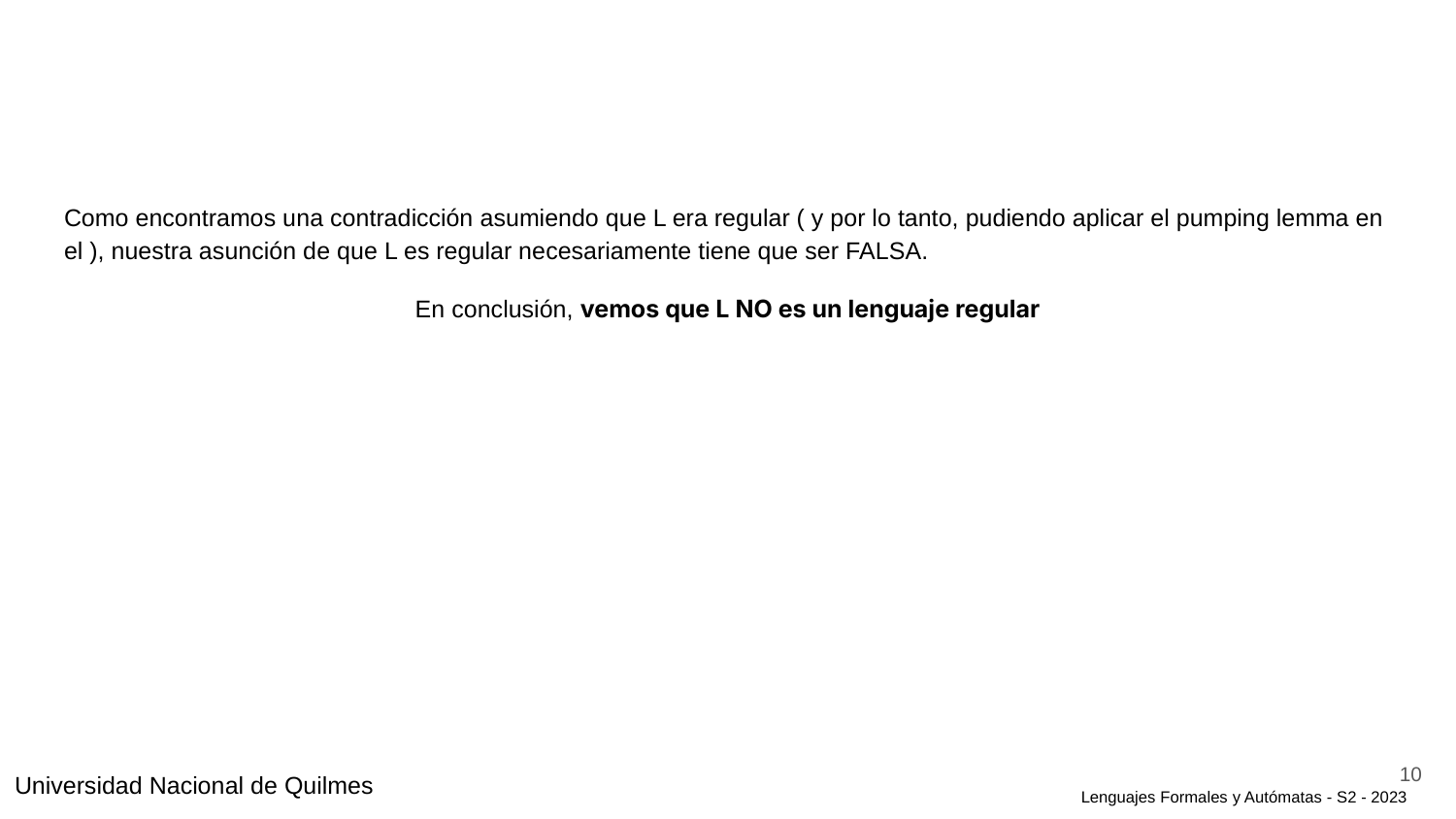

#
Como encontramos una contradicción asumiendo que L era regular ( y por lo tanto, pudiendo aplicar el pumping lemma en el ), nuestra asunción de que L es regular necesariamente tiene que ser FALSA.
En conclusión, vemos que L NO es un lenguaje regular
10
Universidad Nacional de Quilmes
Lenguajes Formales y Autómatas - S2 - 2023